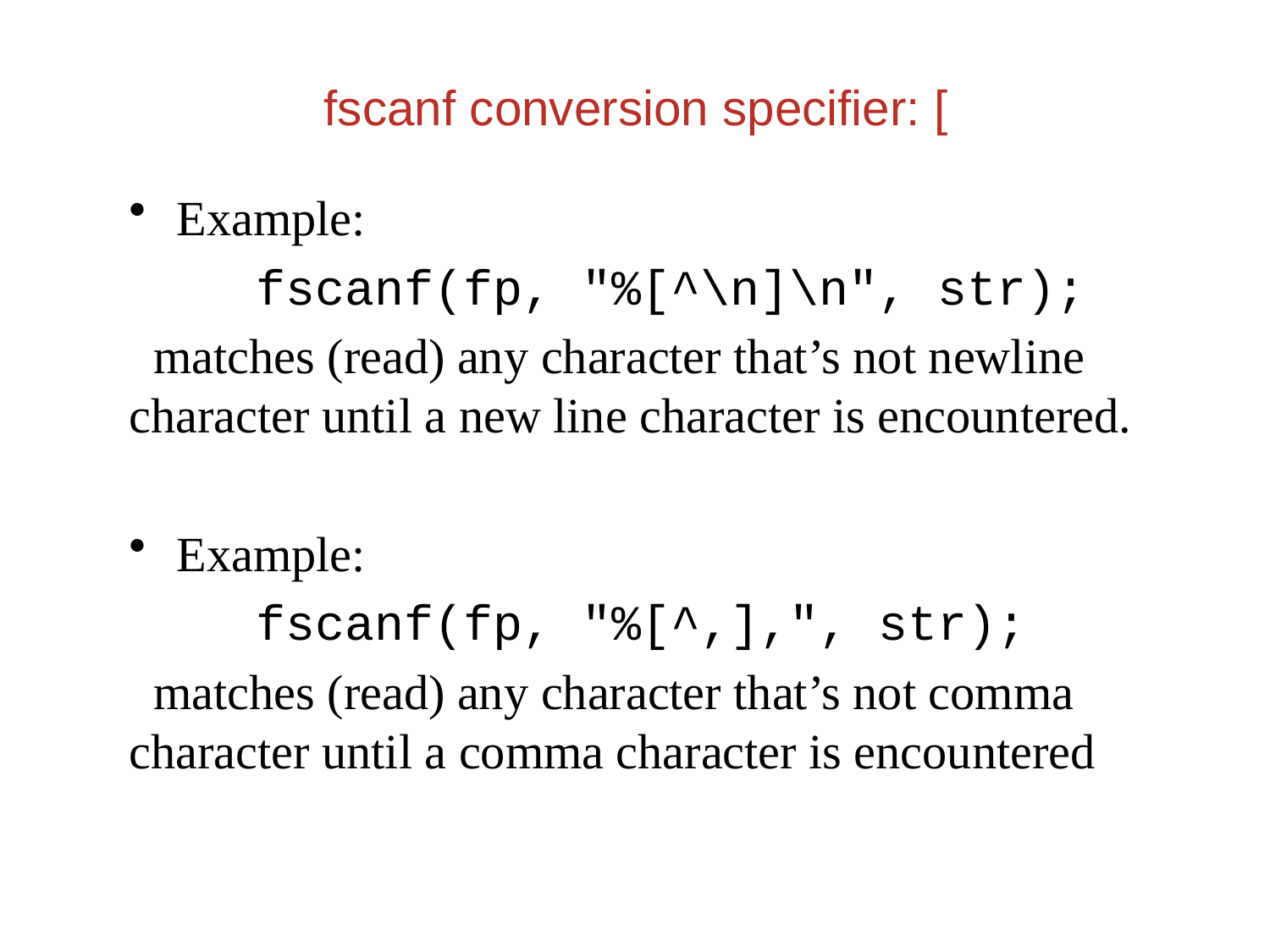

fscanf conversion specifier: [
Example:
	fscanf(fp, "%[^\n]\n", str);
  matches (read) any character that’s not newline character until a new line character is encountered.

Example:
	fscanf(fp, "%[^,],", str);
  matches (read) any character that’s not comma character until a comma character is encountered